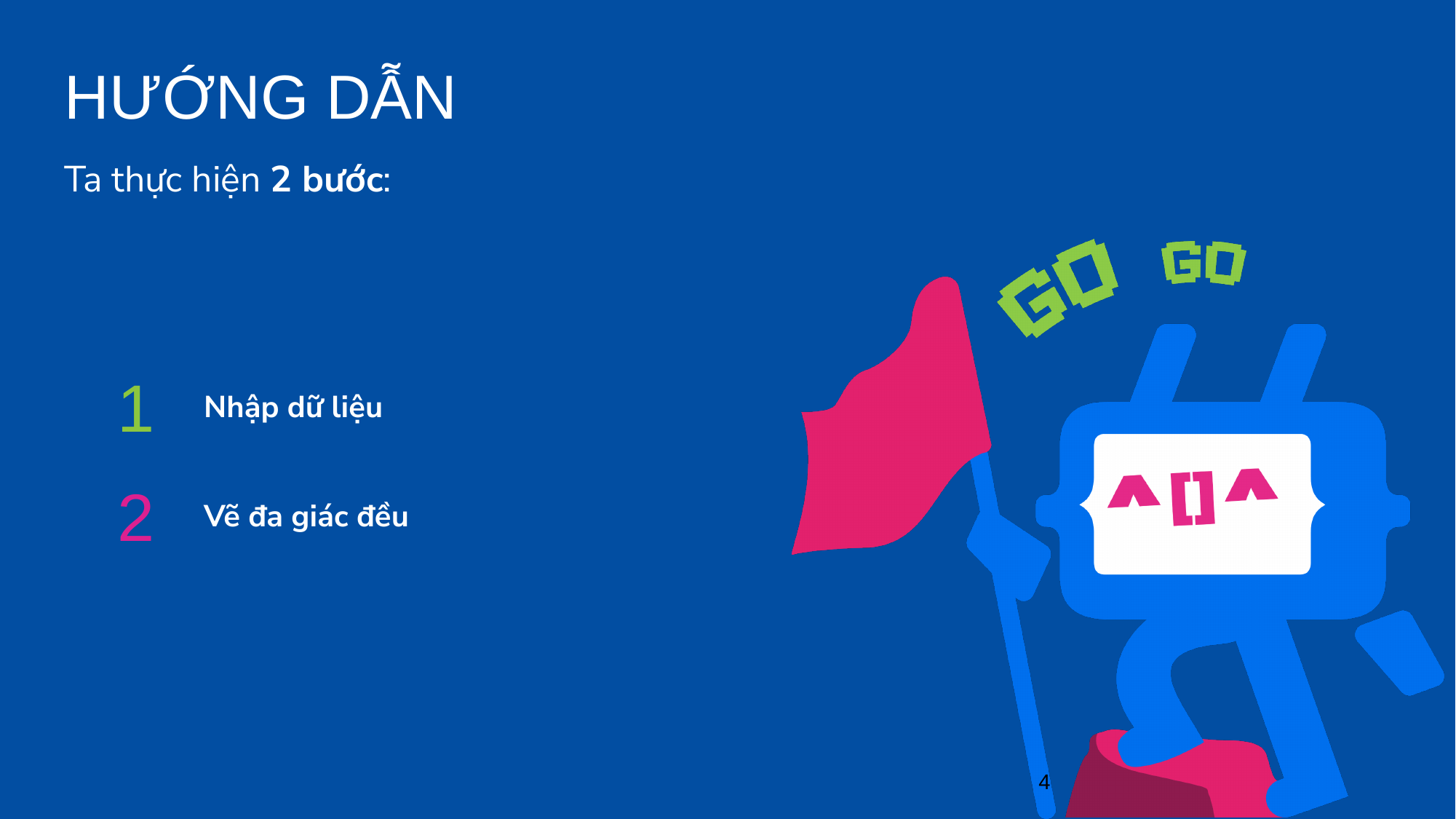

# HƯỚNG DẪN
Ta thực hiện 2 bước:
1
Nhập dữ liệu
2
Vẽ đa giác đều
4